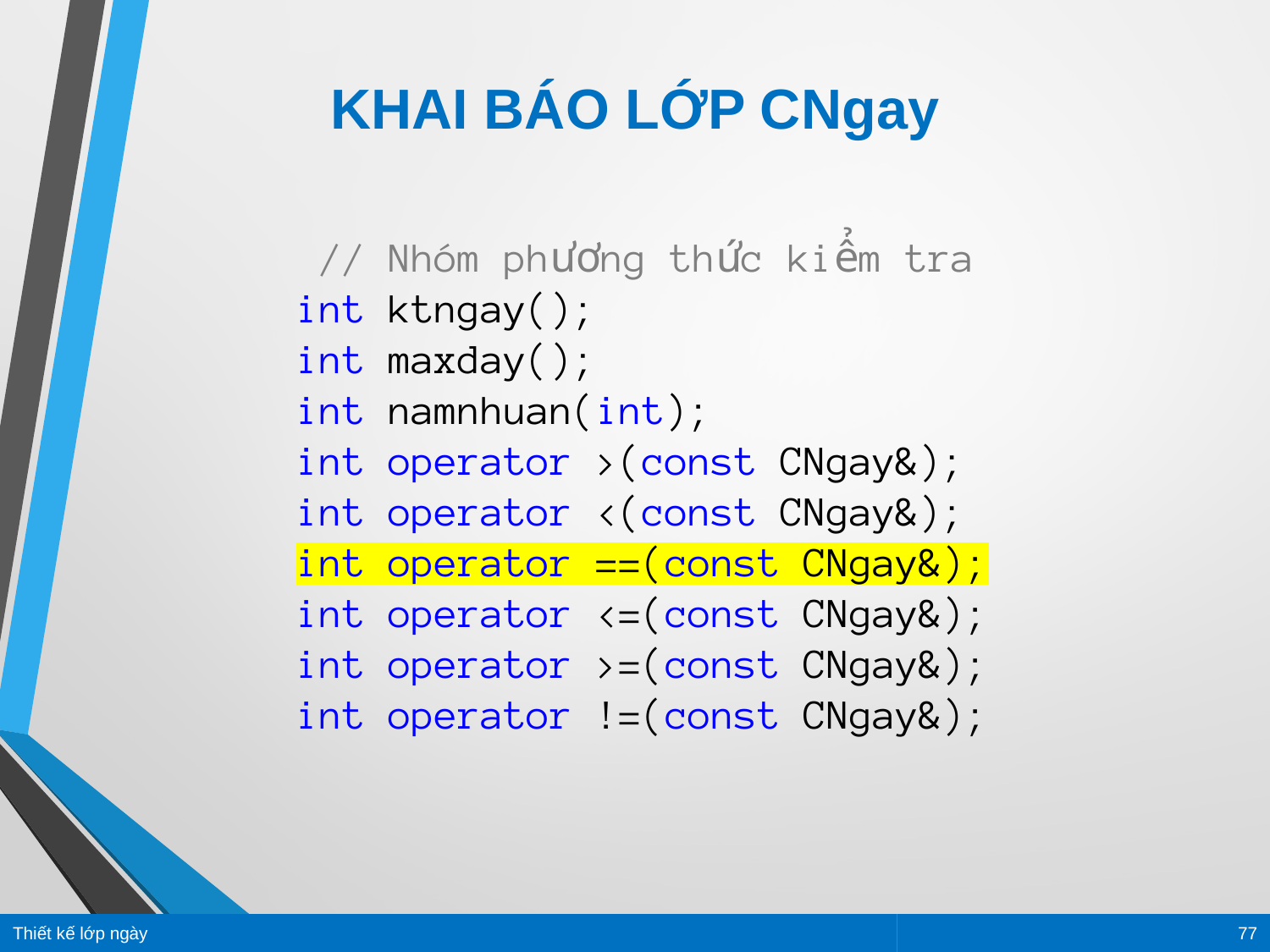

KHAI BÁO LỚP CNgay
		 // Nhóm phương thức kiểm tra
		int ktngay();
		int maxday();
		int namnhuan(int);
		int operator >(const CNgay&);
		int operator <(const CNgay&);
		int operator ==(const CNgay&);
		int operator <=(const CNgay&);
		int operator >=(const CNgay&);
		int operator !=(const CNgay&);
Thiết kế lớp ngày
77